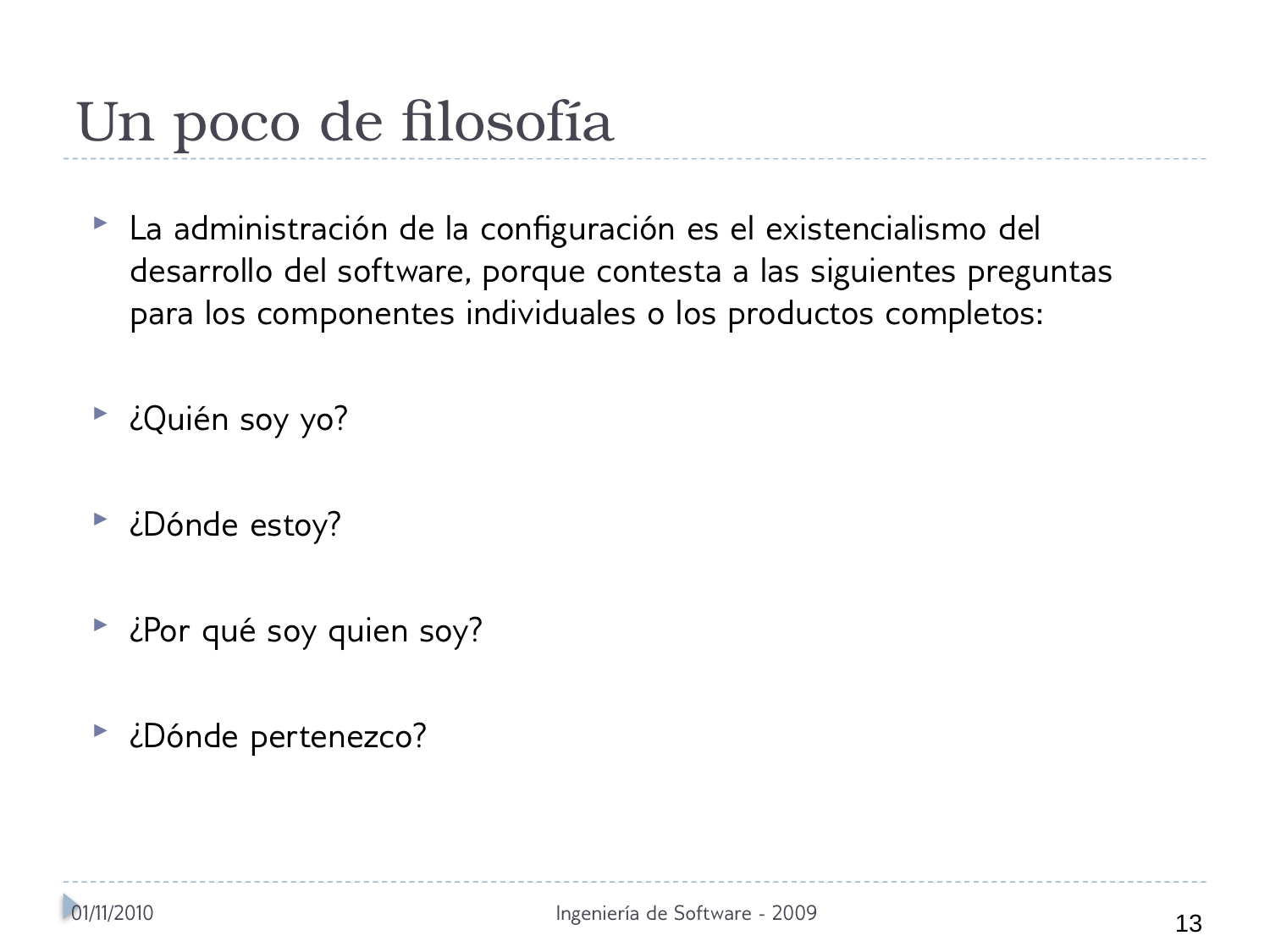

# Un poco de filosofía
La administración de la configuración es el existencialismo del desarrollo del software, porque contesta a las siguientes preguntas para los componentes individuales o los productos completos:

¿Quién soy yo?

¿Dónde estoy?

¿Por qué soy quien soy?

¿Dónde pertenezco?

01/11/2010
Ingeniería de Software - 2009
13